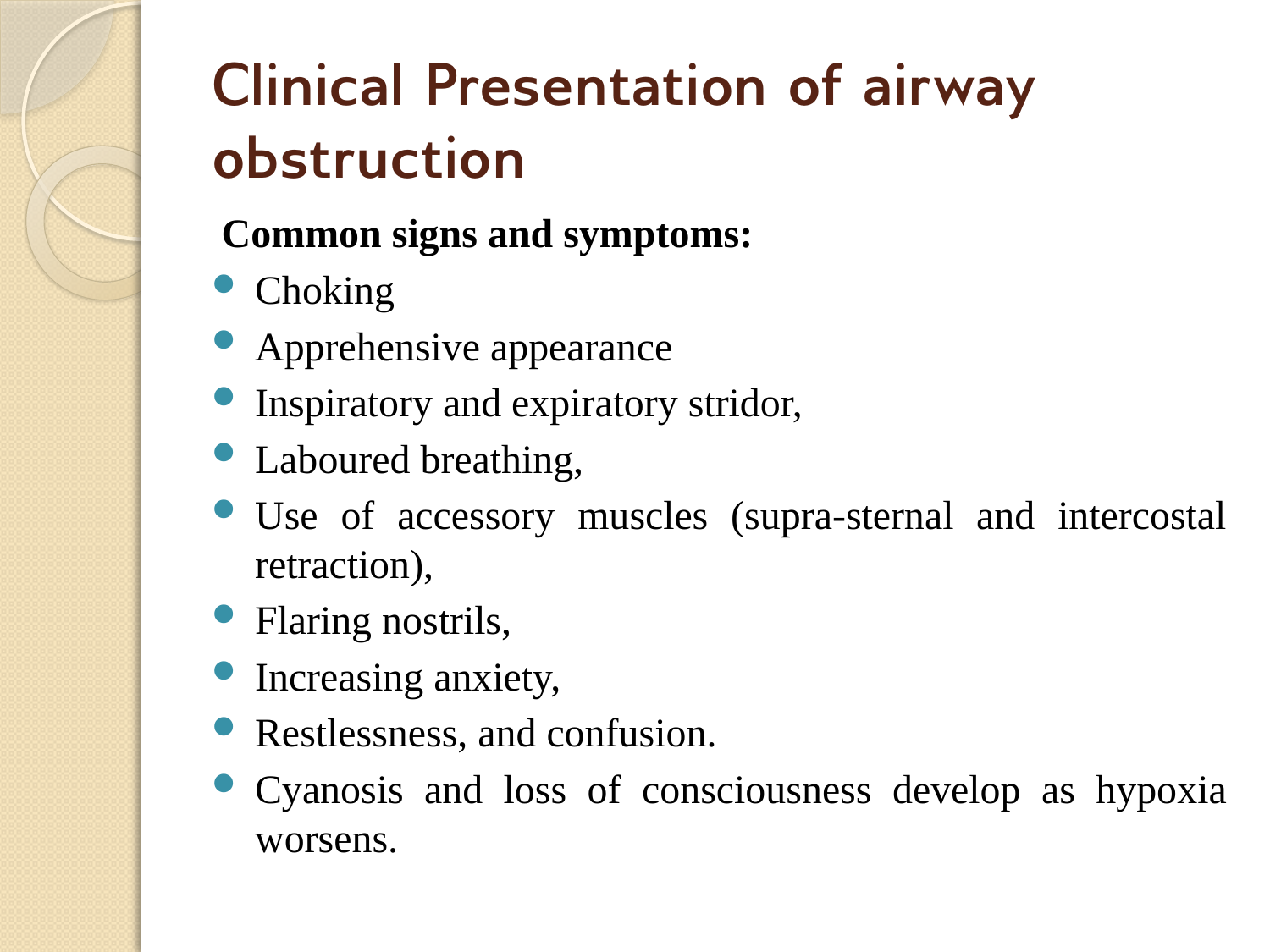

# Clinical Presentation of airway obstruction
Common signs and symptoms:
Choking
Apprehensive appearance
Inspiratory and expiratory stridor,
Laboured breathing,
Use of accessory muscles (supra-sternal and intercostal retraction),
Flaring nostrils,
Increasing anxiety,
Restlessness, and confusion.
Cyanosis and loss of consciousness develop as hypoxia worsens.